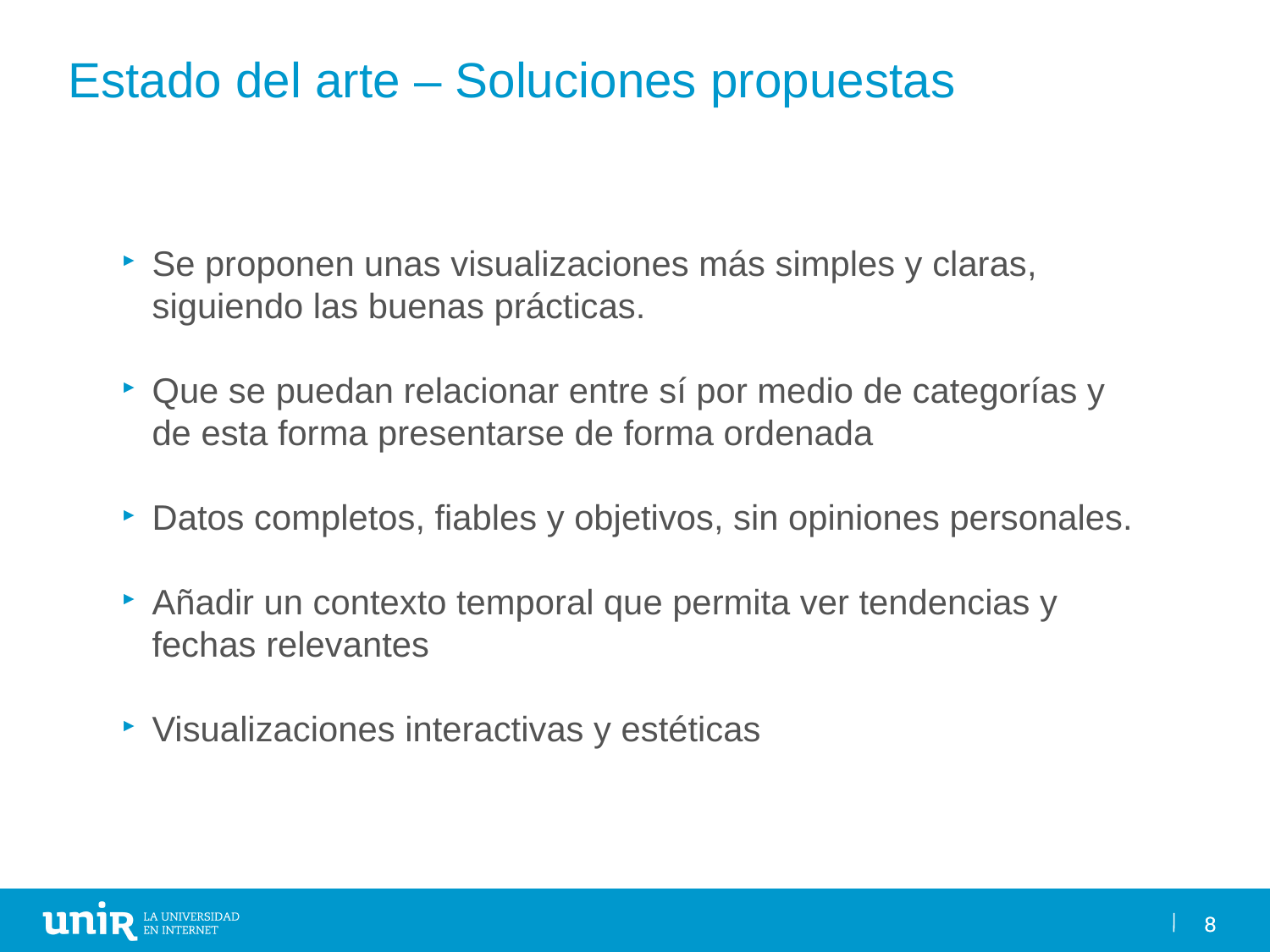

Estado del arte – Soluciones propuestas
Se proponen unas visualizaciones más simples y claras, siguiendo las buenas prácticas.

Que se puedan relacionar entre sí por medio de categorías y de esta forma presentarse de forma ordenada

Datos completos, fiables y objetivos, sin opiniones personales.

Añadir un contexto temporal que permita ver tendencias y fechas relevantes

Visualizaciones interactivas y estéticas
8
8